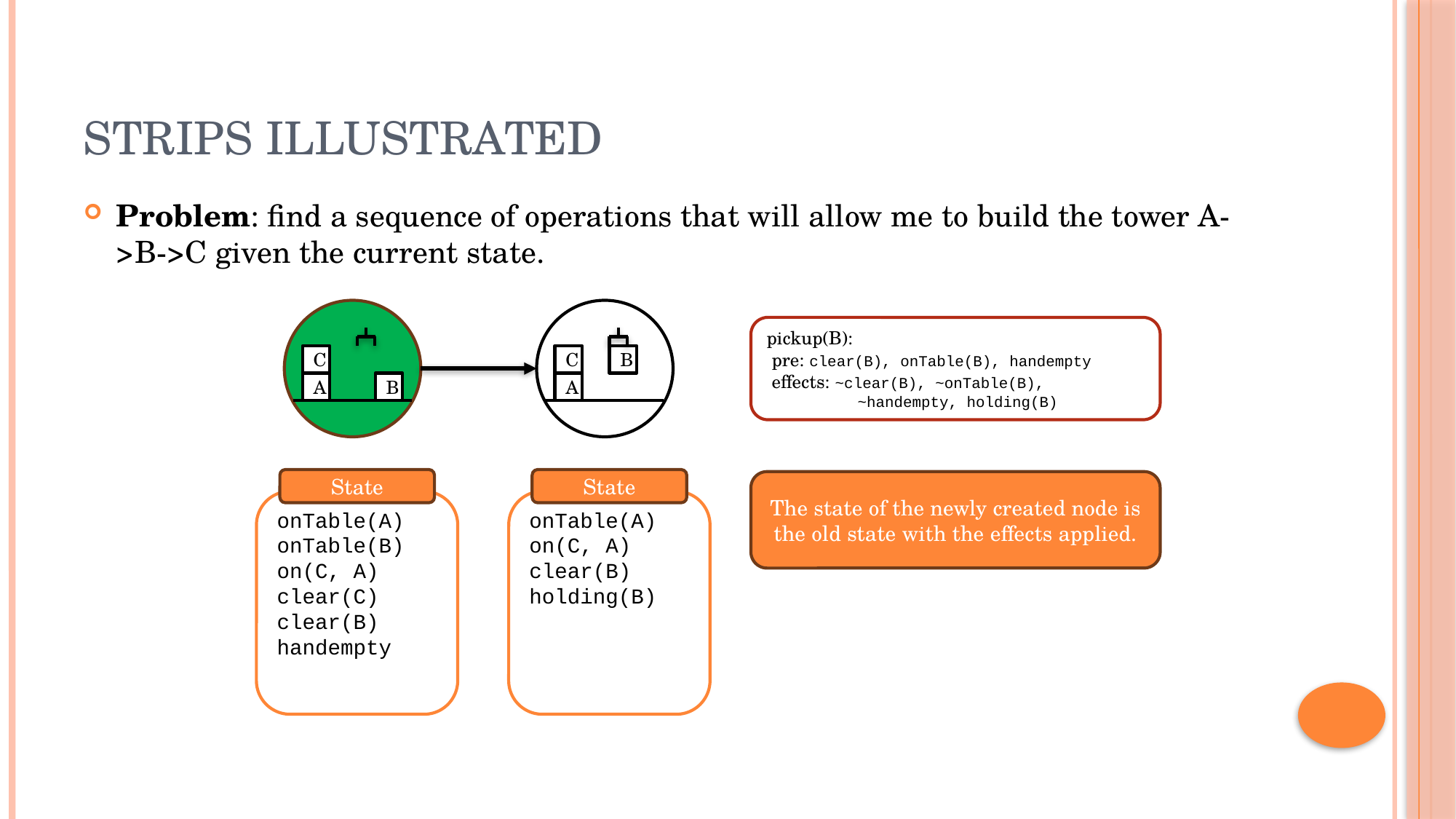

# STRIPS Illustrated
Problem: find a sequence of operations that will allow me to build the tower A->B->C given the current state.

pickup(B):
 pre: clear(B), onTable(B), handempty
 effects: ~clear(B), ~onTable(B),
          ~handempty, holding(B)
C
C
B
A
A
B
State
State
The state of the newly created node is the old state with the effects applied.
onTable(A)
onTable(B)
on(C, A)
clear(C)
clear(B)
handempty
onTable(A)
on(C, A)
clear(B)
holding(B)